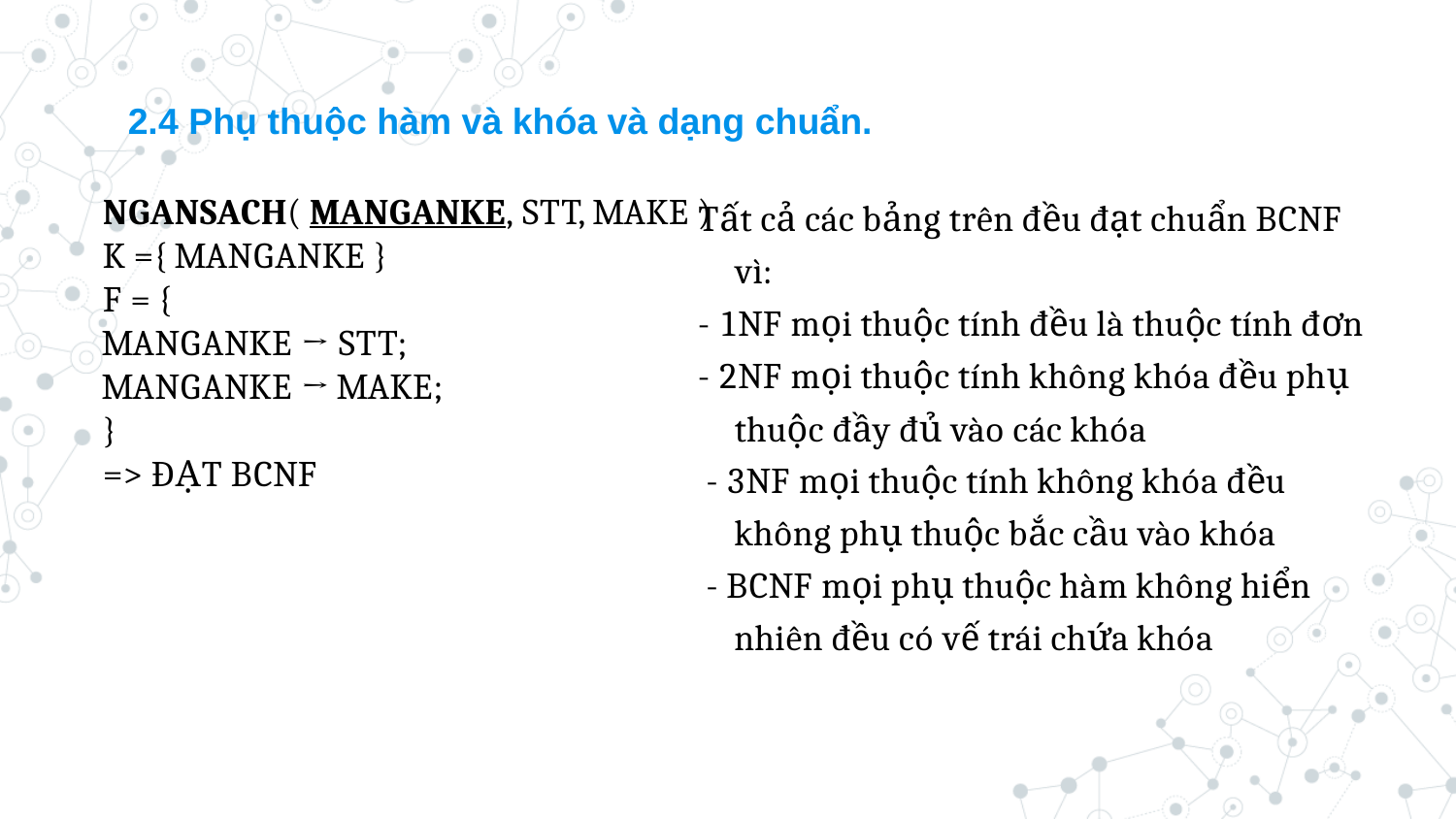

2.4 Phụ thuộc hàm và khóa và dạng chuẩn.
Tất cả các bảng trên đều đạt chuẩn BCNF vì:
- 1NF mọi thuộc tính đều là thuộc tính đơn
- 2NF mọi thuộc tính không khóa đều phụ thuộc đầy đủ vào các khóa
 - 3NF mọi thuộc tính không khóa đều không phụ thuộc bắc cầu vào khóa
 - BCNF mọi phụ thuộc hàm không hiển nhiên đều có vế trái chứa khóa
NGANSACH( MANGANKE, STT, MAKE )
K ={ MANGANKE }
F = {
MANGANKE → STT;
MANGANKE → MAKE;
}
=> ĐẠT BCNF
26